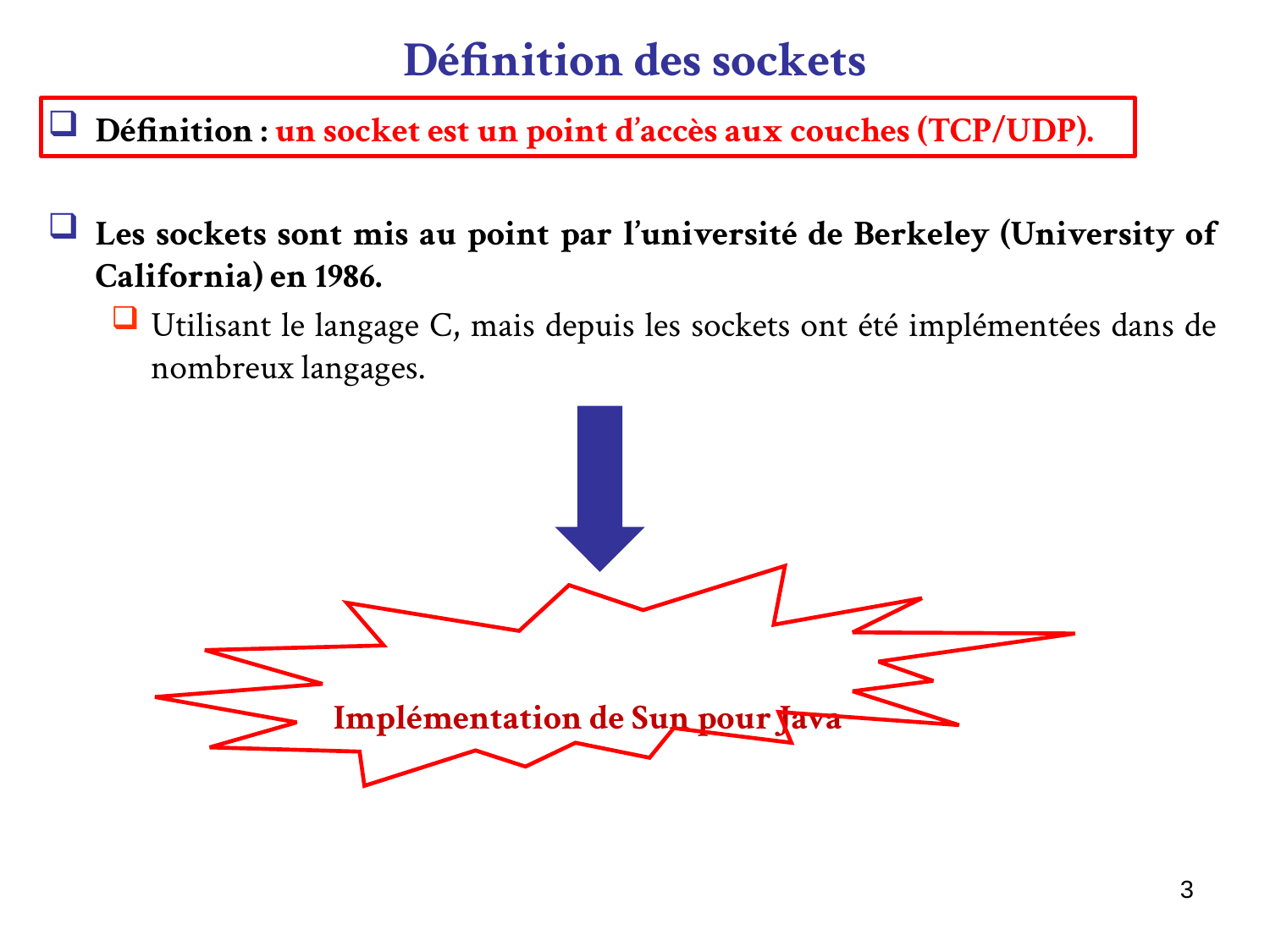

# Définition des sockets
Définition : un socket est un point d’accès aux couches (TCP/UDP).

Les sockets sont mis au point par l’université de Berkeley (University of California) en 1986.
Utilisant le langage C, mais depuis les sockets ont été implémentées dans de nombreux langages.

	Implémentation de Sun pour Java

3